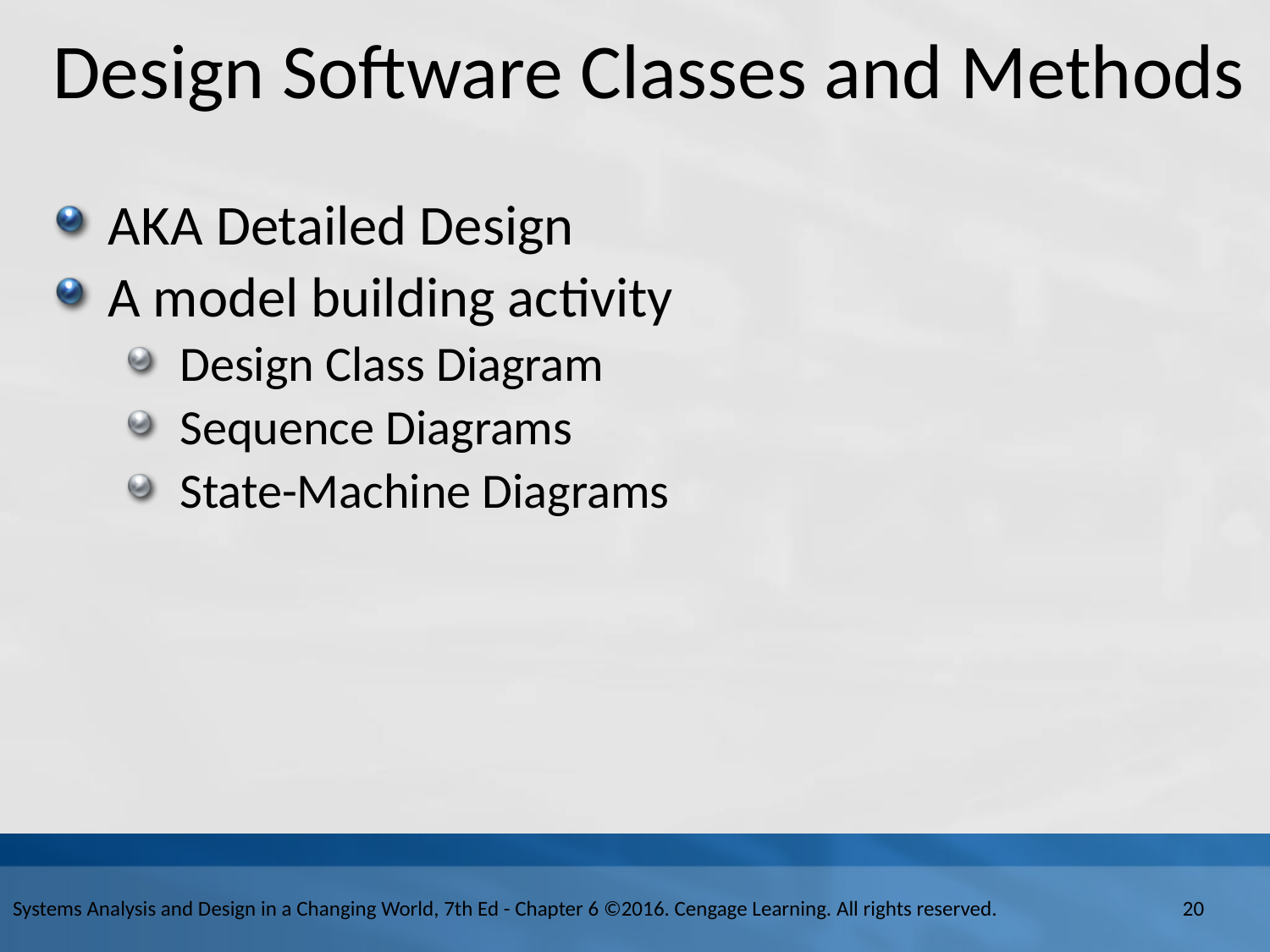

# Design Software Classes and Methods
A K A Detailed Design
A model building activity
Design Class Diagram
Sequence Diagrams
State-Machine Diagrams
Systems Analysis and Design in a Changing World, 7th Ed - Chapter 6 ©2016. Cengage Learning. All rights reserved.
20